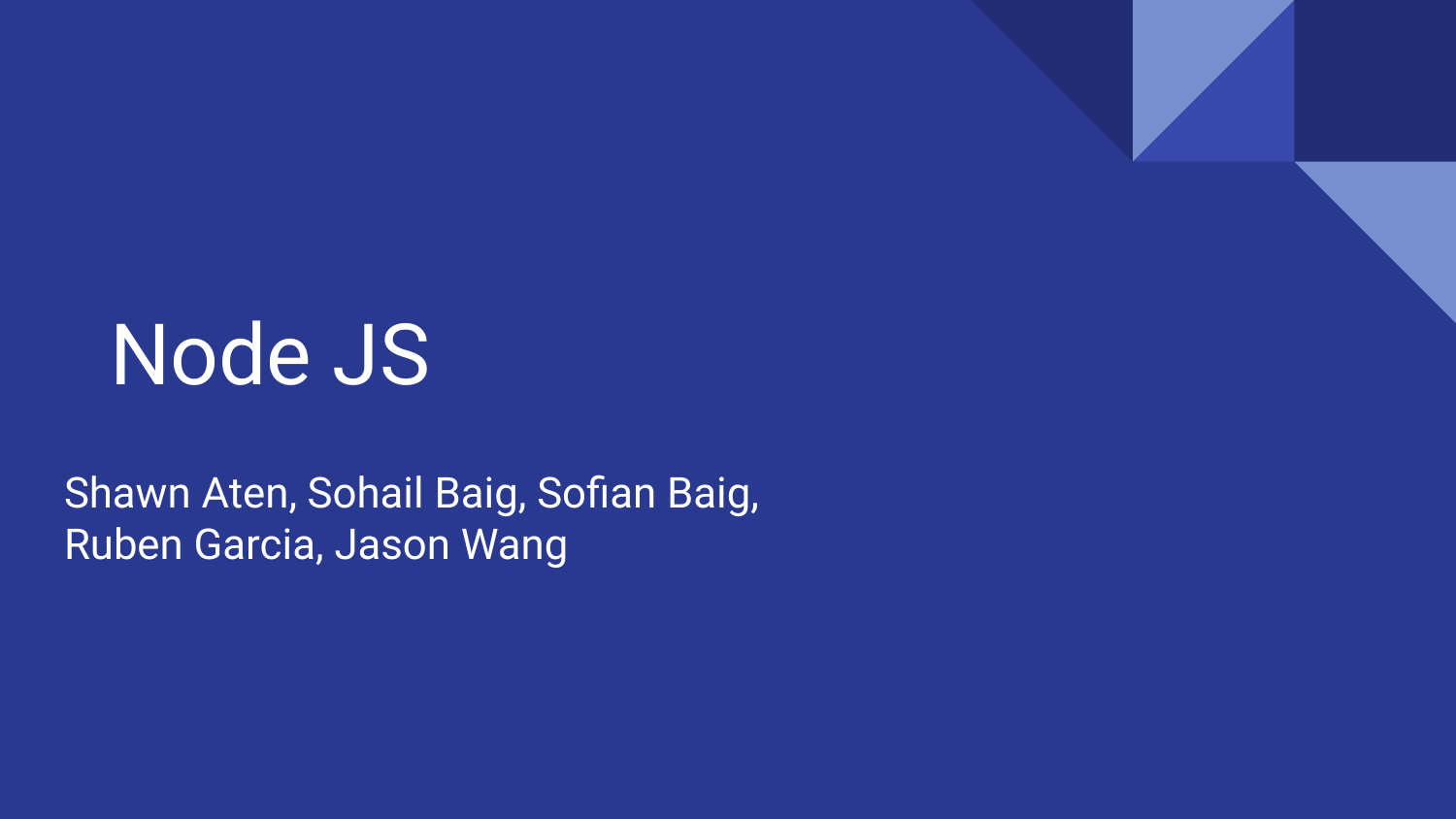

# Node JS
Shawn Aten, Sohail Baig, Sofian Baig,
Ruben Garcia, Jason Wang